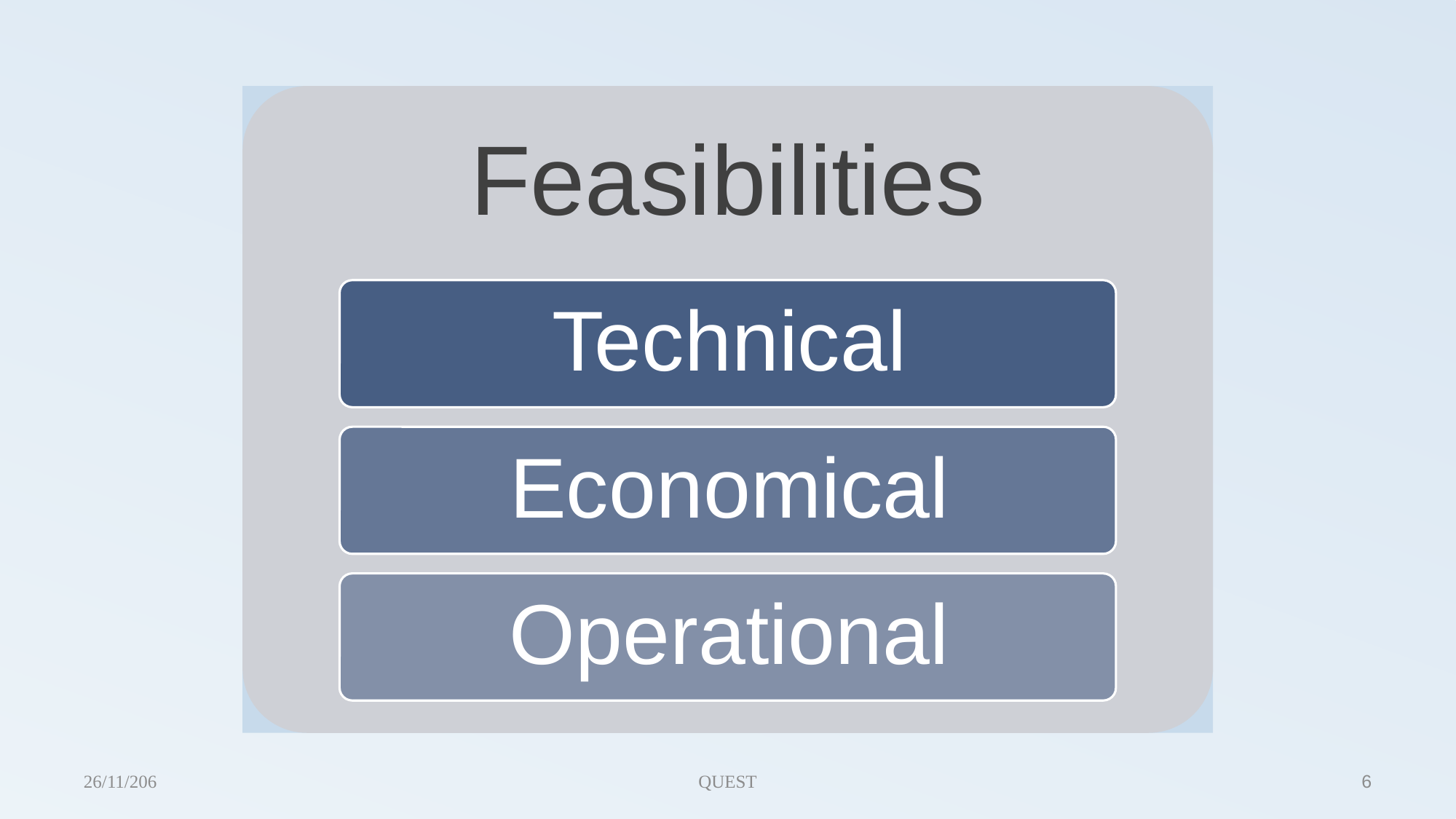

Feasibilities
Technical
Economical
Operational

# Feasibilities
26/11/206
QUEST
6